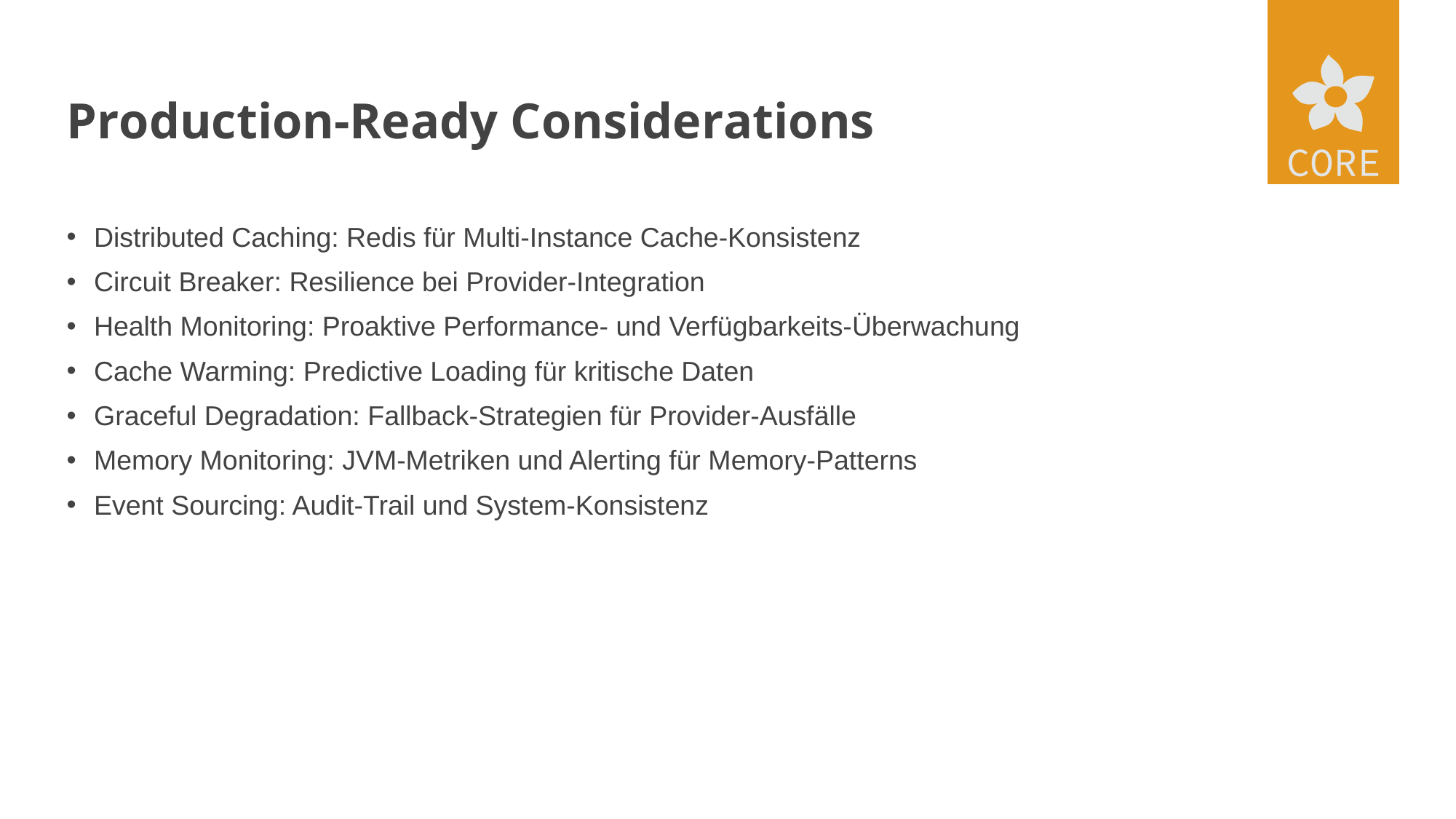

# Production-Ready Considerations
Distributed Caching: Redis für Multi-Instance Cache-Konsistenz
Circuit Breaker: Resilience bei Provider-Integration
Health Monitoring: Proaktive Performance- und Verfügbarkeits-Überwachung
Cache Warming: Predictive Loading für kritische Daten
Graceful Degradation: Fallback-Strategien für Provider-Ausfälle
Memory Monitoring: JVM-Metriken und Alerting für Memory-Patterns
Event Sourcing: Audit-Trail und System-Konsistenz